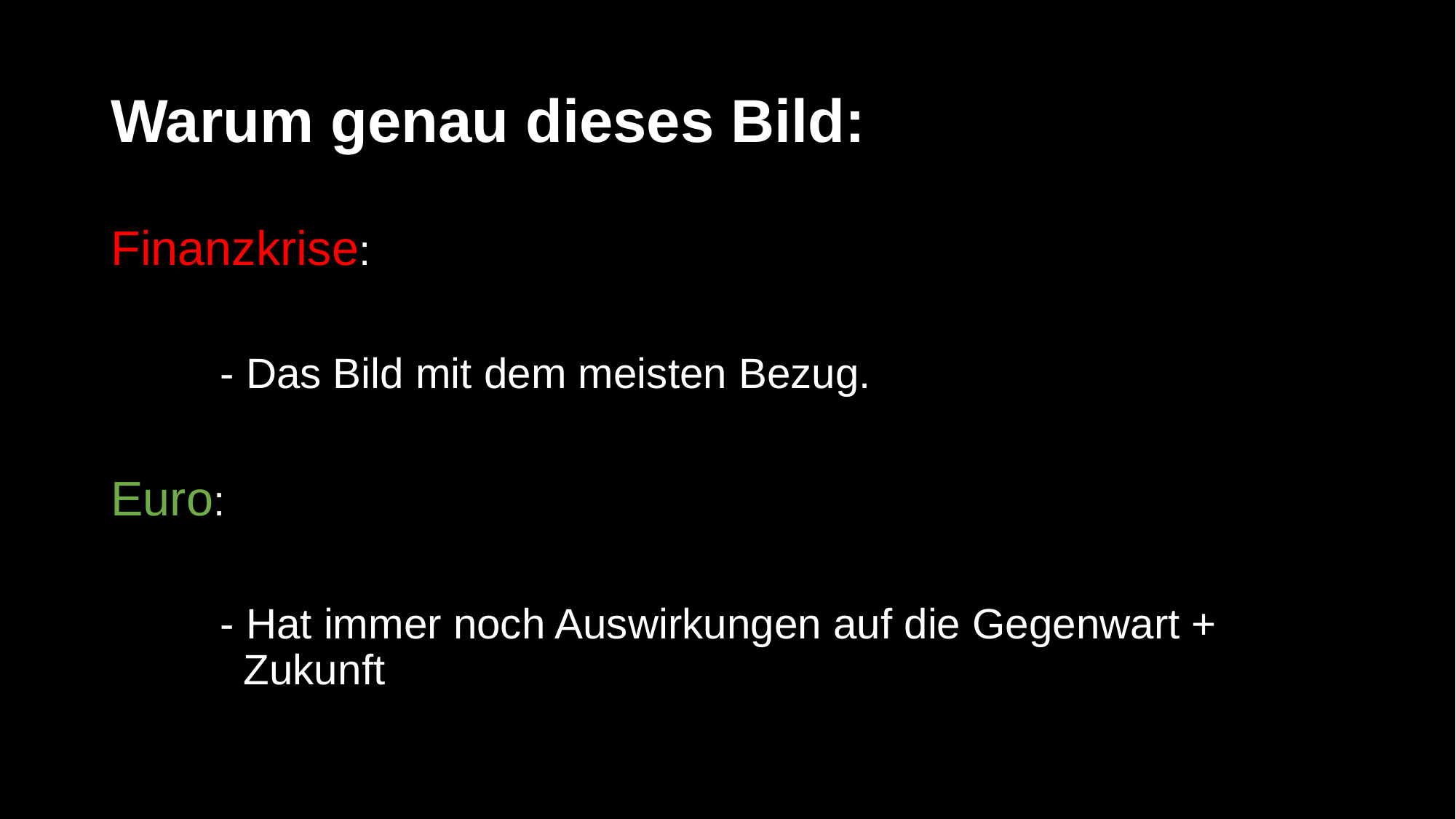

# Warum genau dieses Bild:
Finanzkrise:

	- Das Bild mit dem meisten Bezug.

Euro:

	- Hat immer noch Auswirkungen auf die Gegenwart + 		  Zukunft